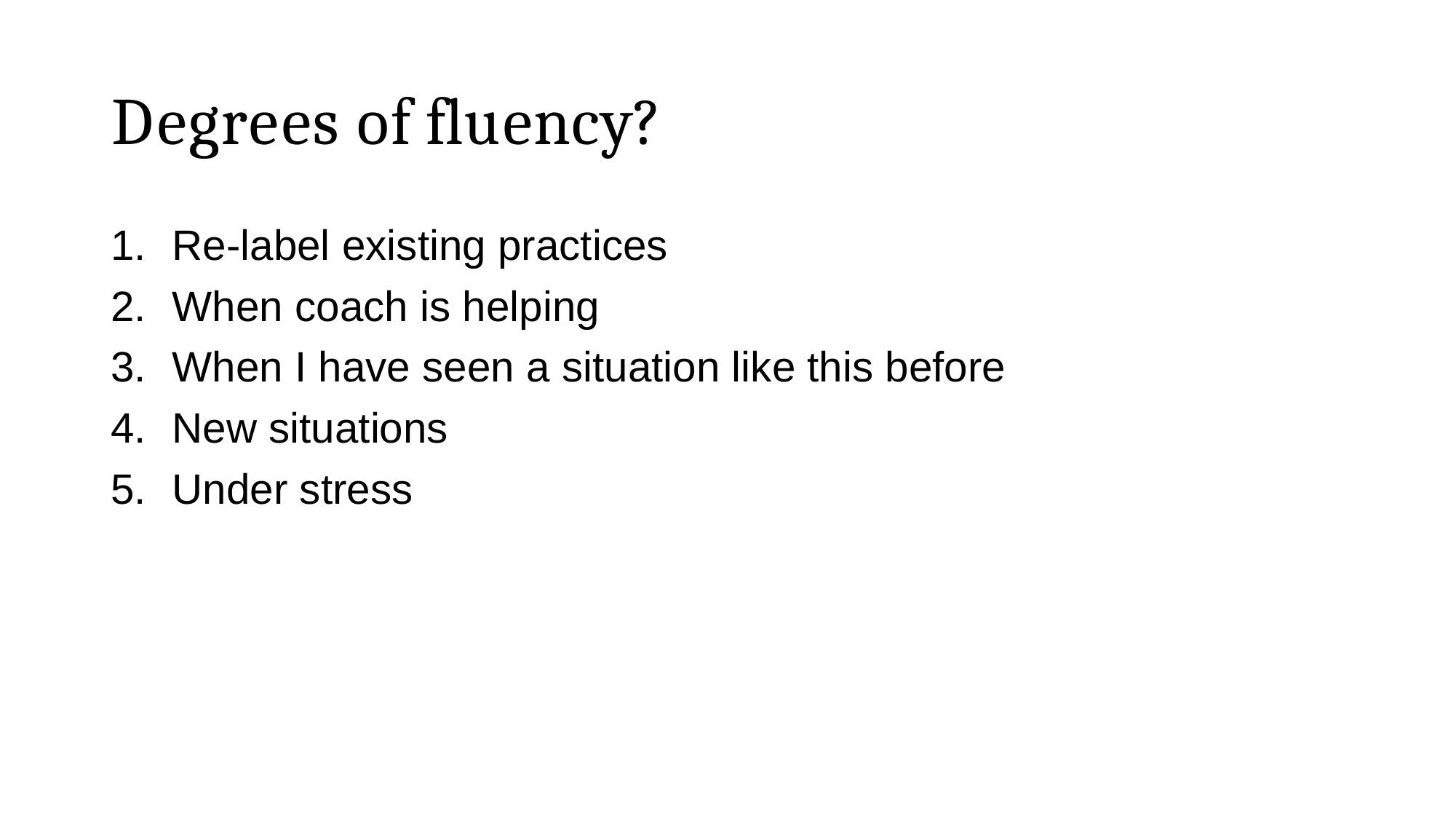

# Degrees of fluency?
Re-label existing practices
When coach is helping
When I have seen a situation like this before
New situations
Under stress